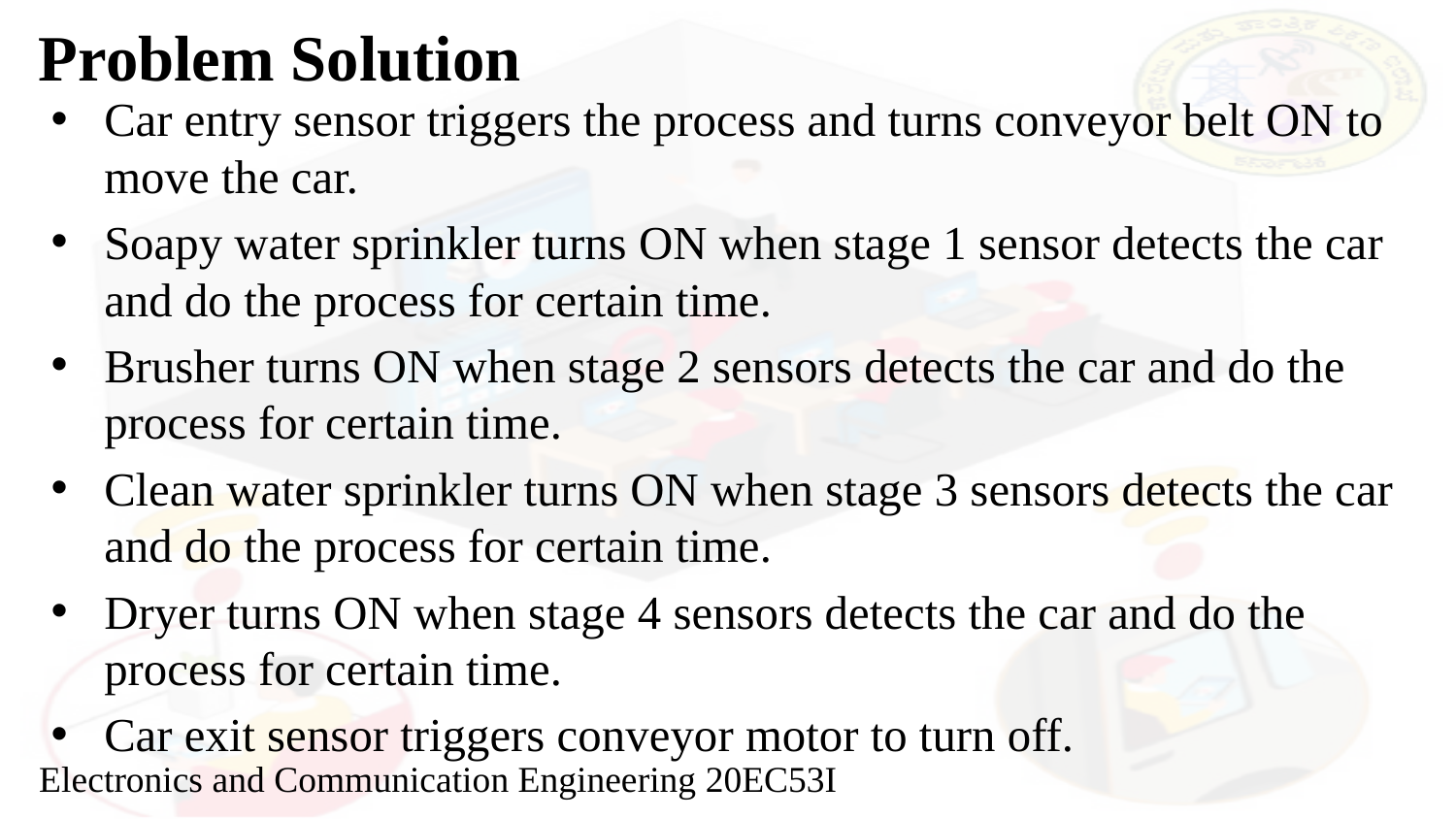

# Problem Solution
Car entry sensor triggers the process and turns conveyor belt ON to move the car.
Soapy water sprinkler turns ON when stage 1 sensor detects the car and do the process for certain time.
Brusher turns ON when stage 2 sensors detects the car and do the process for certain time.
Clean water sprinkler turns ON when stage 3 sensors detects the car and do the process for certain time.
Dryer turns ON when stage 4 sensors detects the car and do the process for certain time.
Car exit sensor triggers conveyor motor to turn off.

Electronics and Communication Engineering 20EC53I